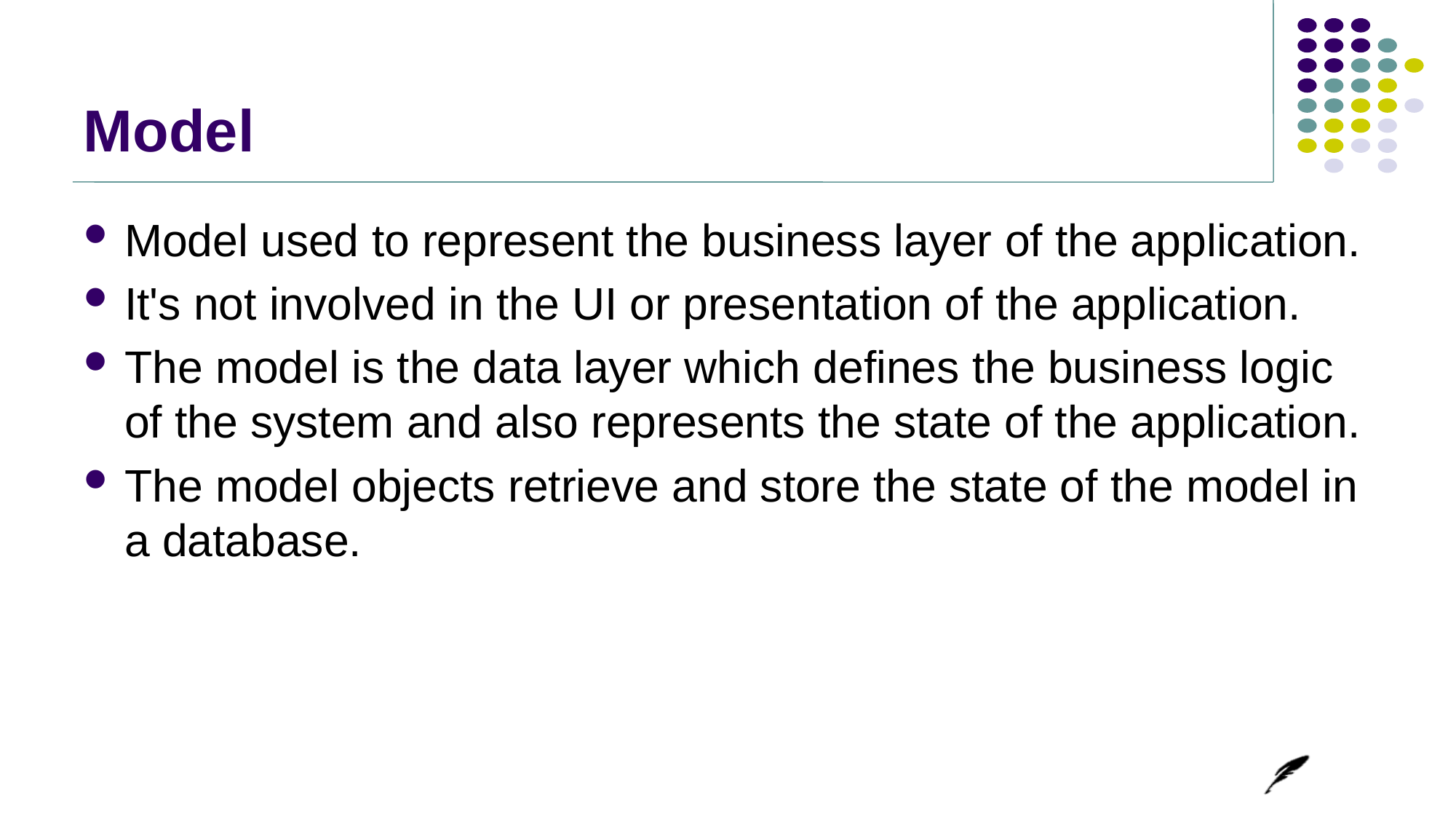

# Model
Model used to represent the business layer of the application.
It's not involved in the UI or presentation of the application.
The model is the data layer which defines the business logic of the system and also represents the state of the application.
The model objects retrieve and store the state of the model in a database.